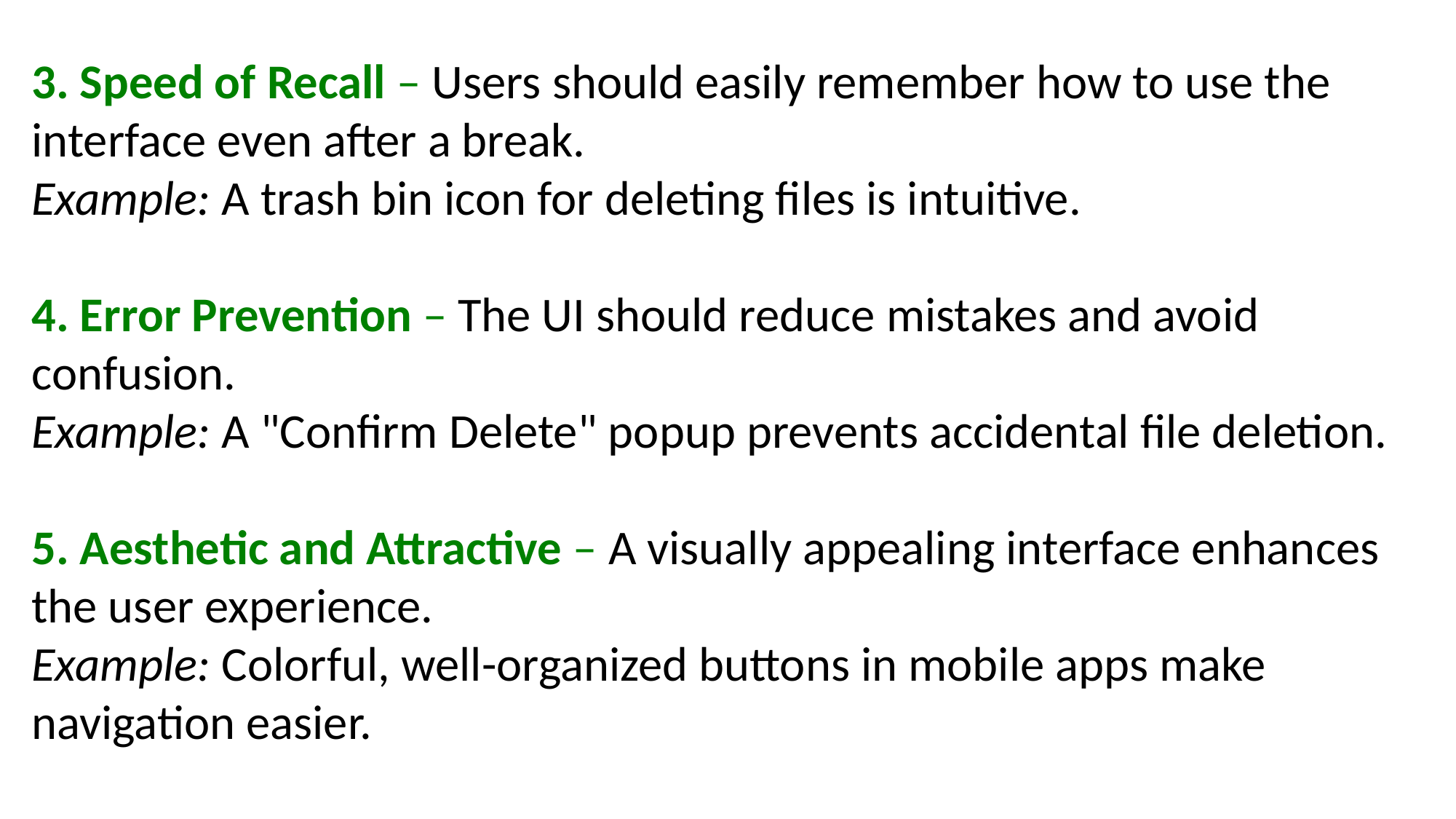

3. Speed of Recall – Users should easily remember how to use the interface even after a break.
Example: A trash bin icon for deleting files is intuitive.

4. Error Prevention – The UI should reduce mistakes and avoid confusion.
Example: A "Confirm Delete" popup prevents accidental file deletion.

5. Aesthetic and Attractive – A visually appealing interface enhances the user experience.
Example: Colorful, well-organized buttons in mobile apps make navigation easier.